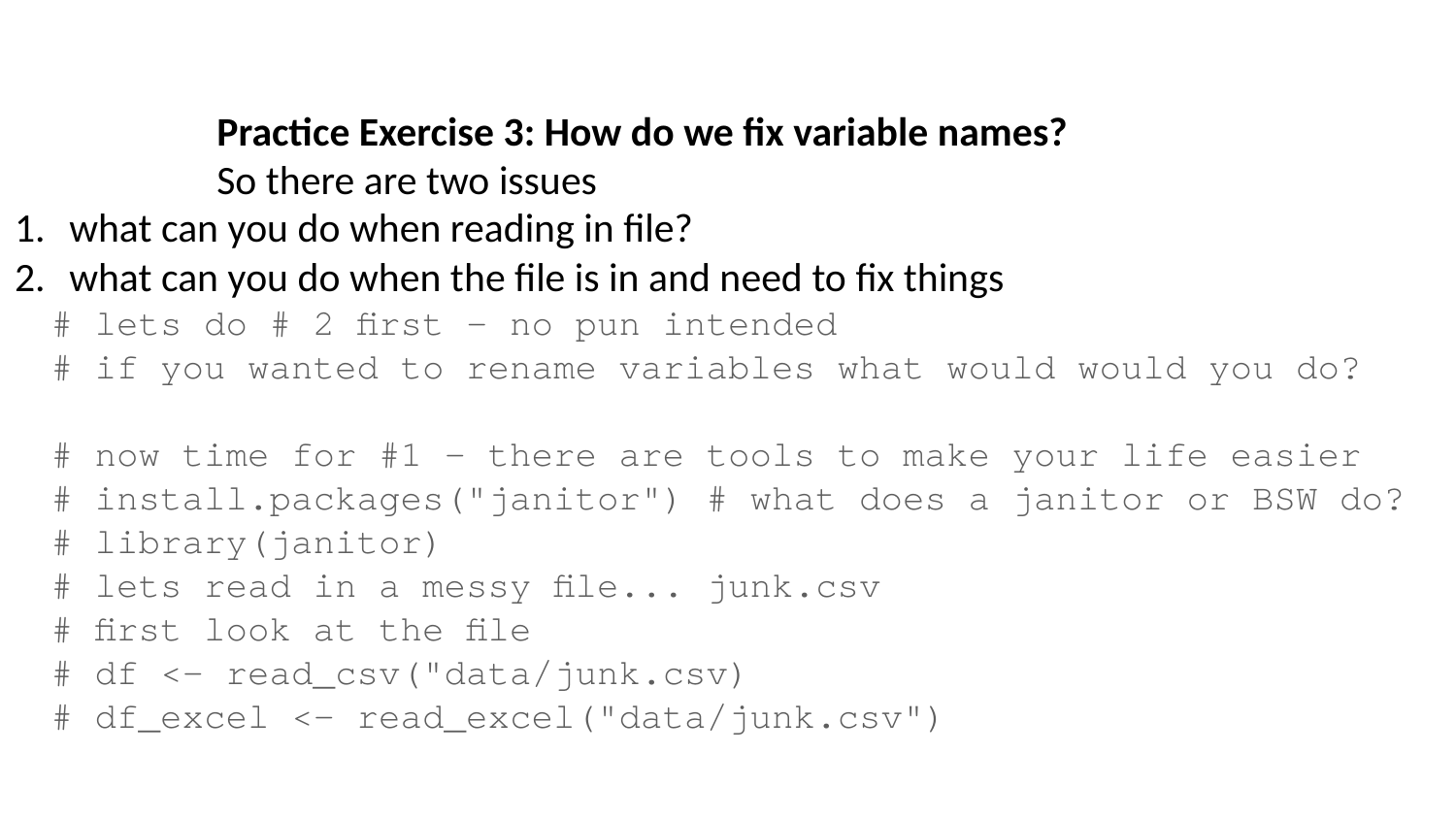

Practice Exercise 3: How do we fix variable names?
So there are two issues
what can you do when reading in file?
what can you do when the file is in and need to fix things
# lets do # 2 first - no pun intended # if you wanted to rename variables what would would you do? # now time for #1 - there are tools to make your life easier # install.packages("janitor") # what does a janitor or BSW do? # library(janitor) # lets read in a messy file... junk.csv # first look at the file # df <- read_csv("data/junk.csv) # df_excel <- read_excel("data/junk.csv")